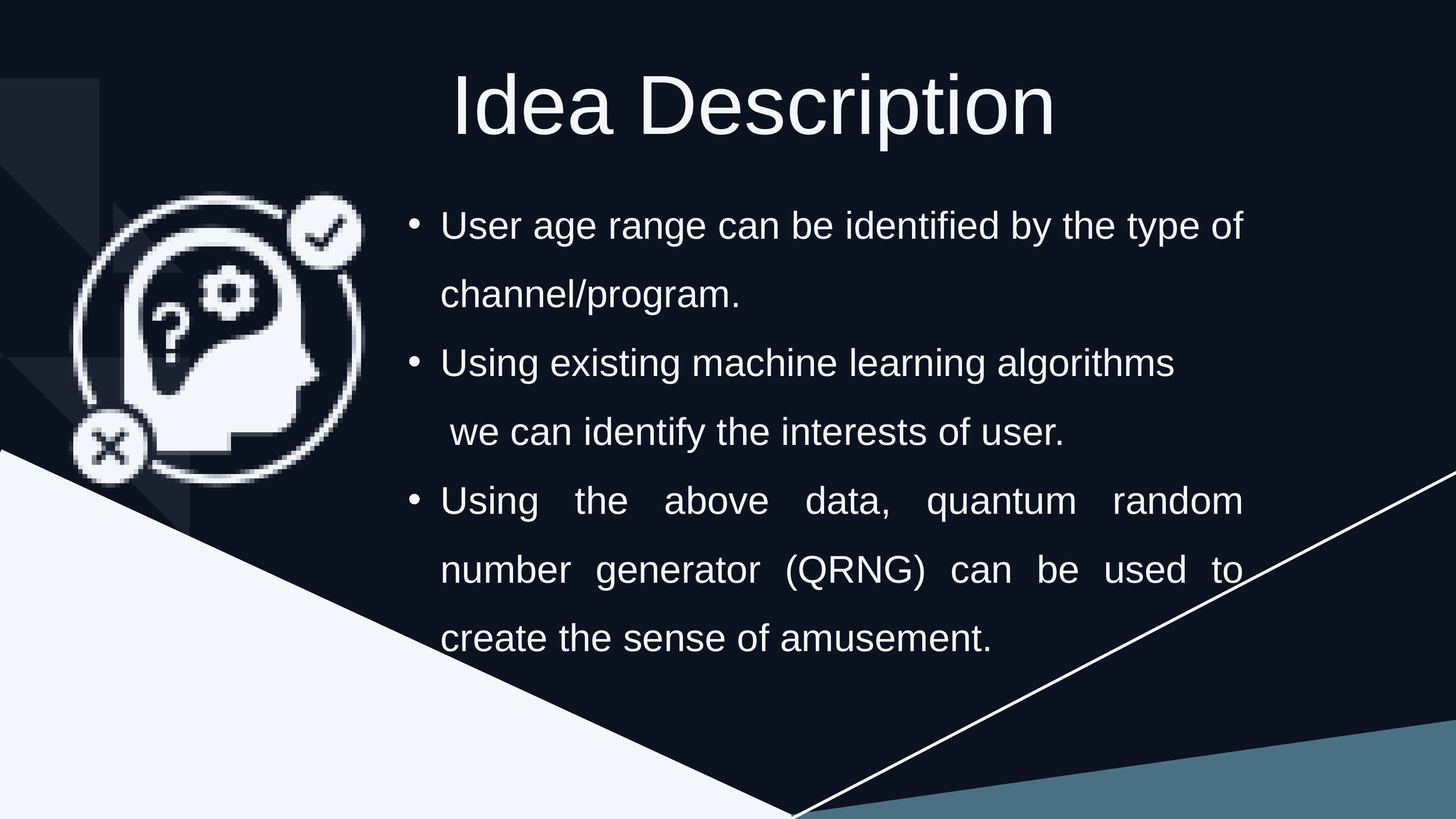

Idea Description
User age range can be identified by the type of channel/program.
Using existing machine learning algorithms
       we can identify the interests of user.
Using the above data, quantum random number generator (QRNG) can be used to create the sense of amusement.